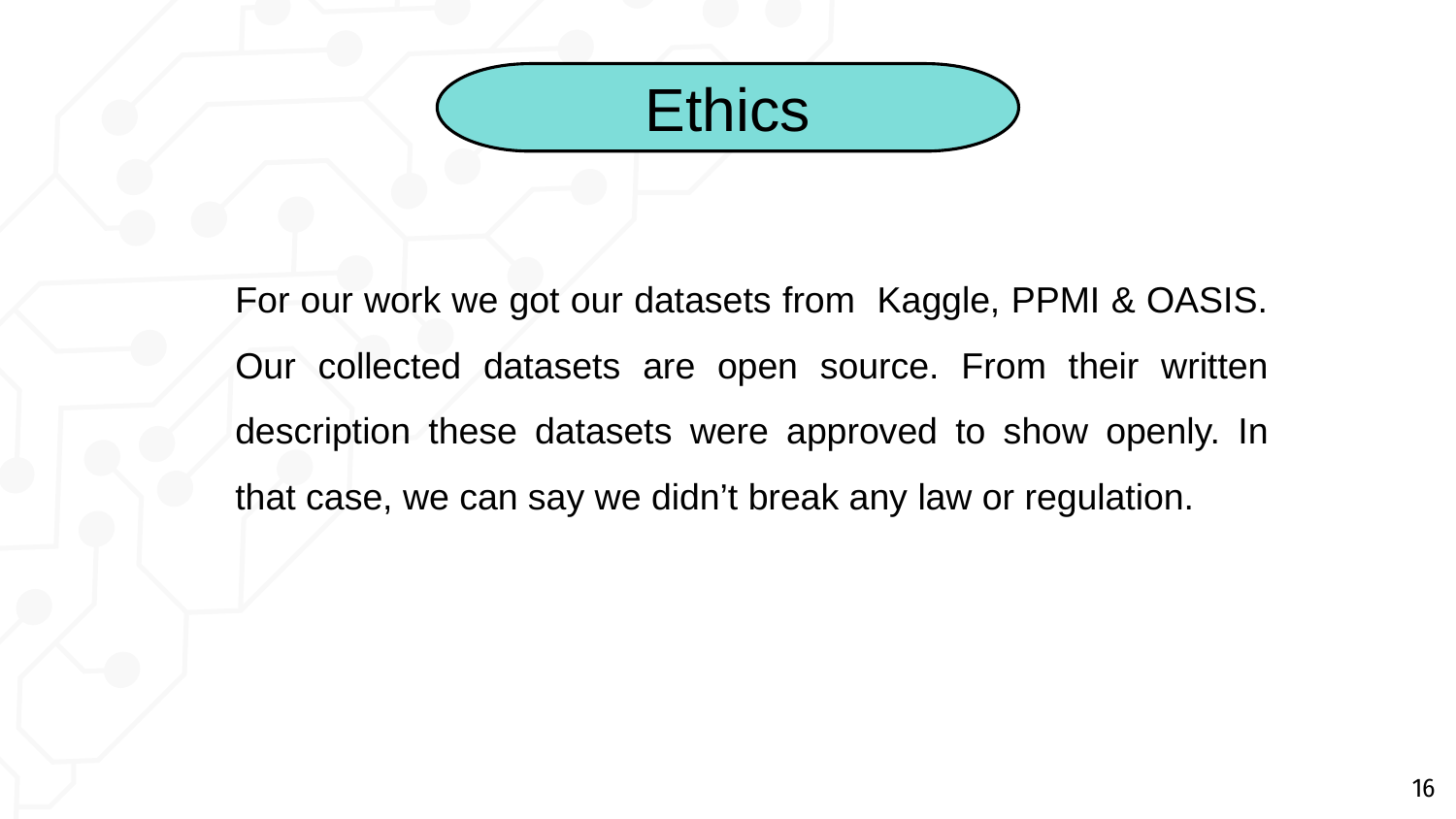

Ethics
For our work we got our datasets from  Kaggle, PPMI & OASIS. Our collected datasets are open source. From their written description these datasets were approved to show openly. In that case, we can say we didn’t break any law or regulation.

16